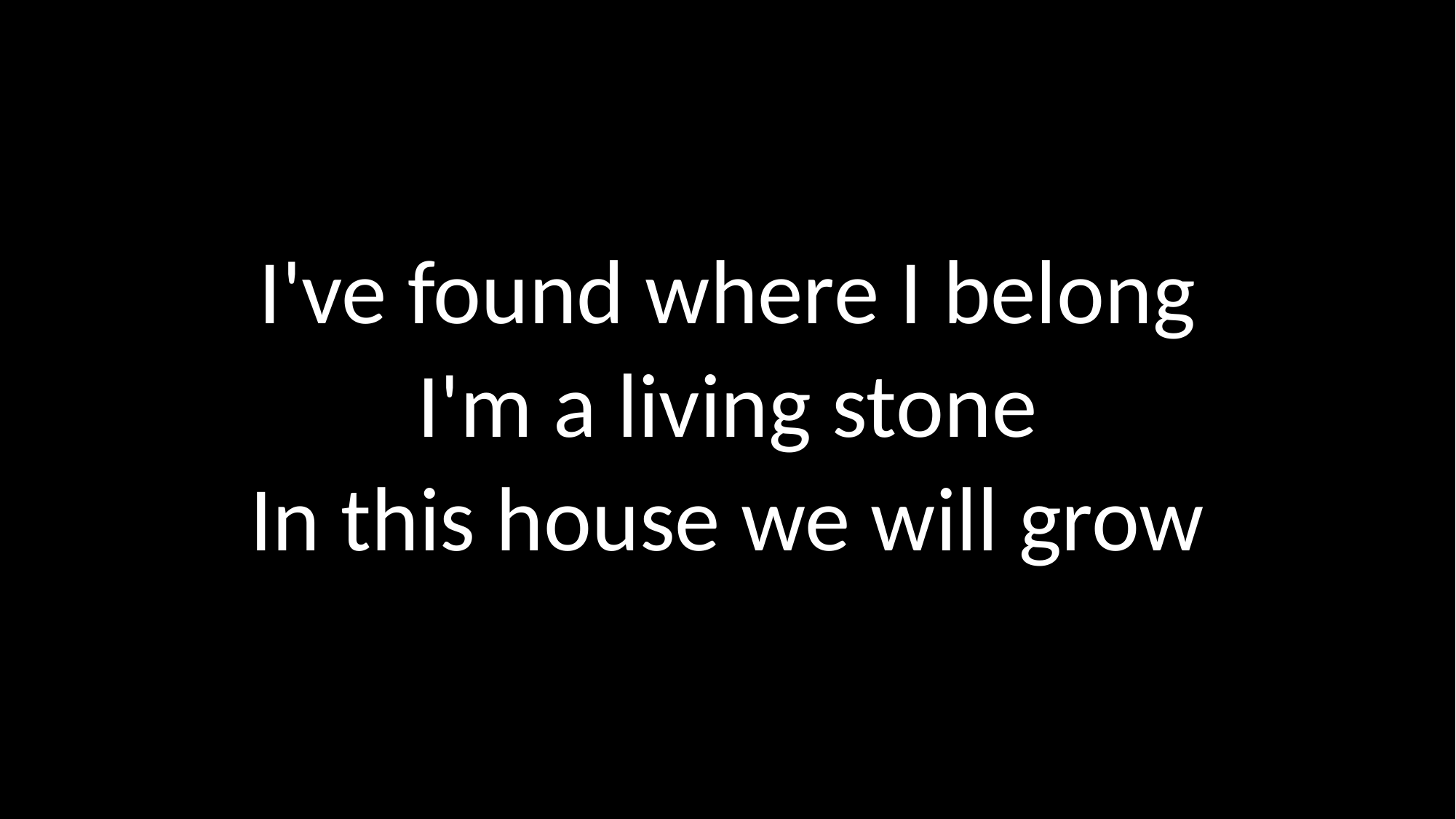

I've found where I belong
I'm a living stone
In this house we will grow